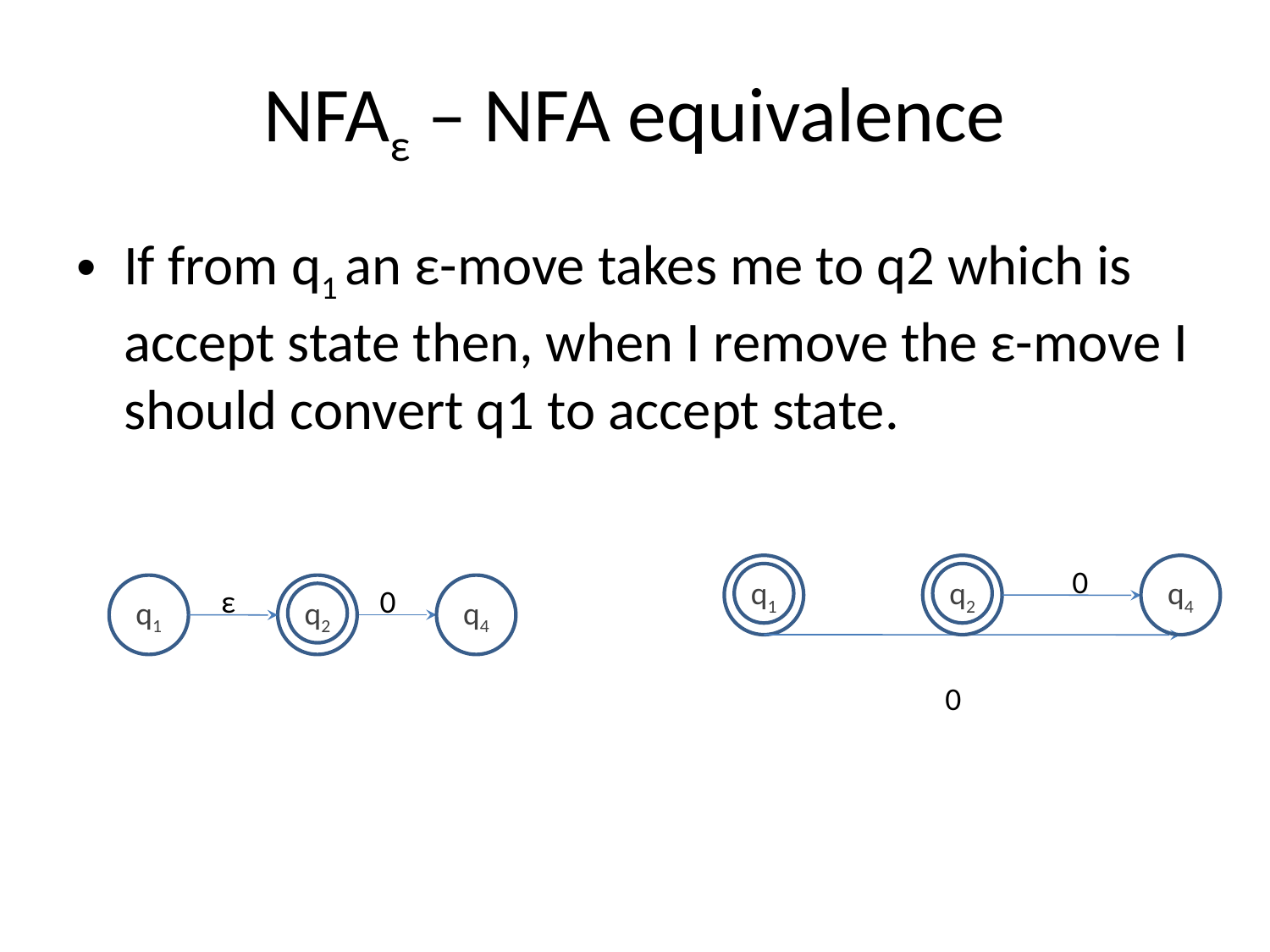

# NFAε – NFA equivalence
If from q1 an ε-move takes me to q2 which is accept state then, when I remove the ε-move I should convert q1 to accept state.

q1
q2
0
q4

q1
ε
q2
0
q4

0